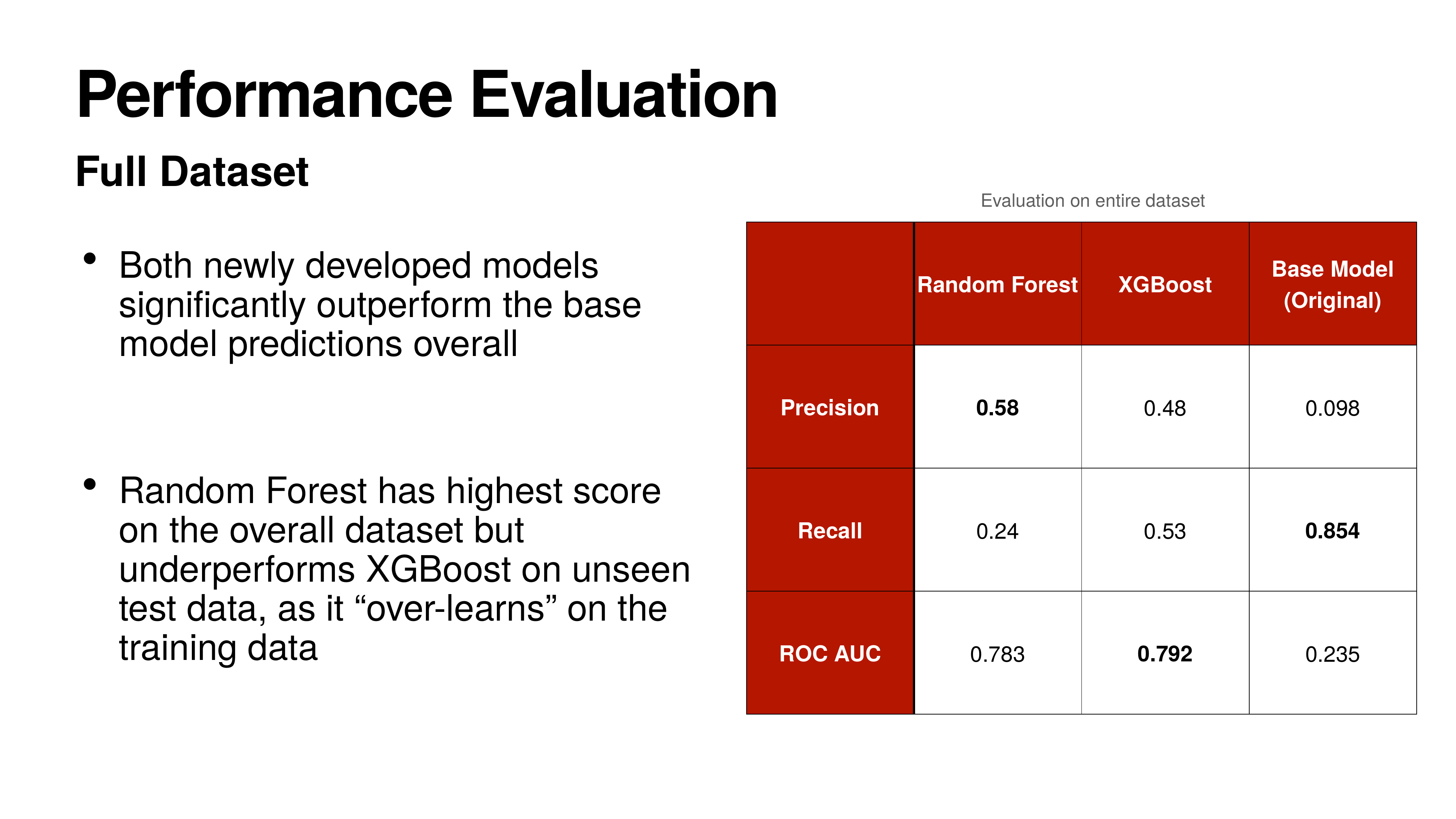

# Performance Evaluation
Full Dataset
Evaluation on entire dataset
|  | Random Forest | XGBoost | Base Model (Original) |
| --- | --- | --- | --- |
| Precision | 0.58 | 0.48 | 0.098 |
| Recall | 0.24 | 0.53 | 0.854 |
| ROC AUC | 0.783 | 0.792 | 0.235 |
Both newly developed models significantly outperform the base model predictions overall

Random Forest has highest score on the overall dataset but underperforms XGBoost on unseen test data, as it “over-learns” on the training data
24